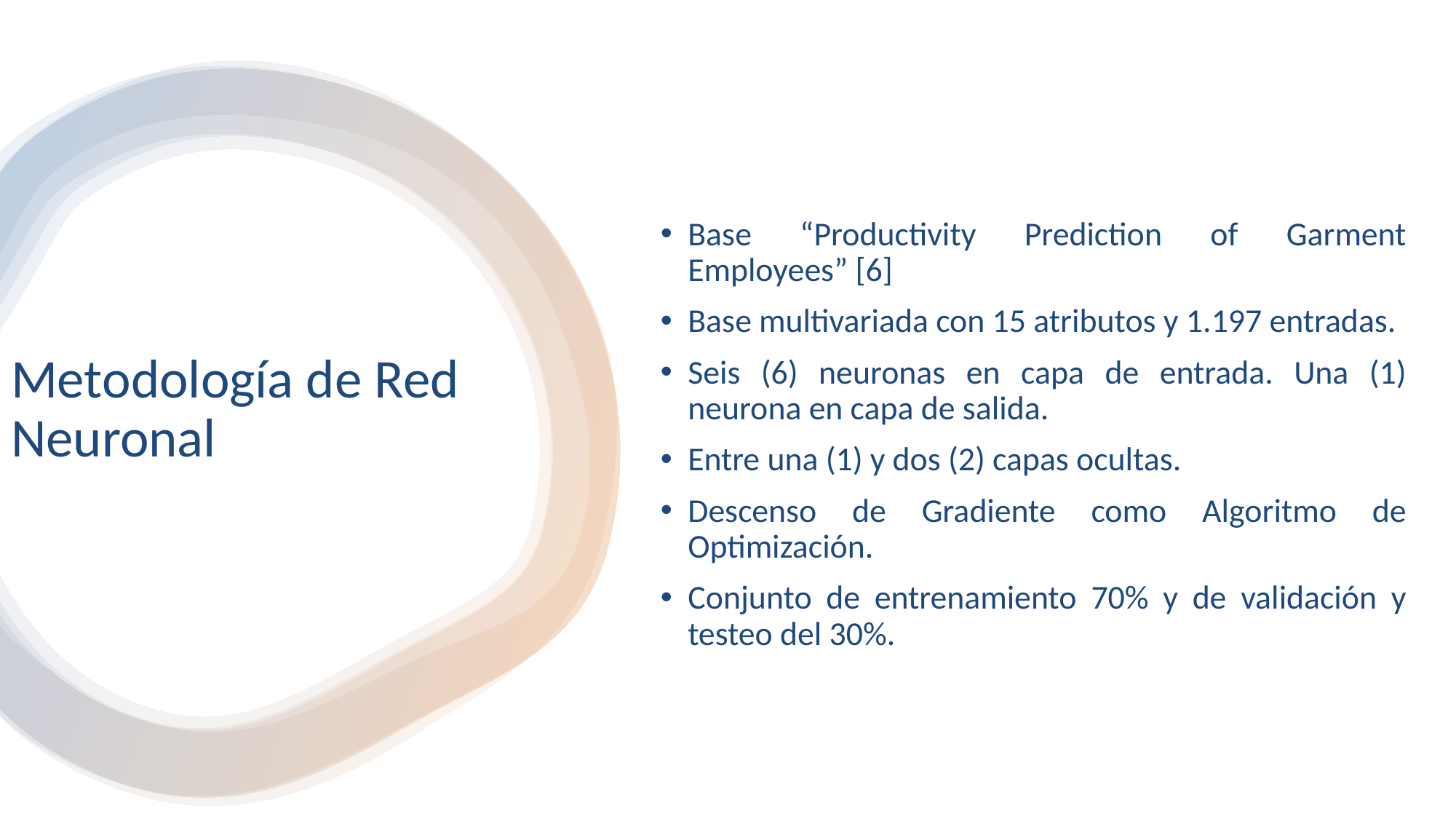

Base “Productivity Prediction of Garment Employees” [6]
Base multivariada con 15 atributos y 1.197 entradas.
Seis (6) neuronas en capa de entrada. Una (1) neurona en capa de salida.
Entre una (1) y dos (2) capas ocultas.
Descenso de Gradiente como Algoritmo de Optimización.
Conjunto de entrenamiento 70% y de validación y testeo del 30%.
# Metodología de Red Neuronal